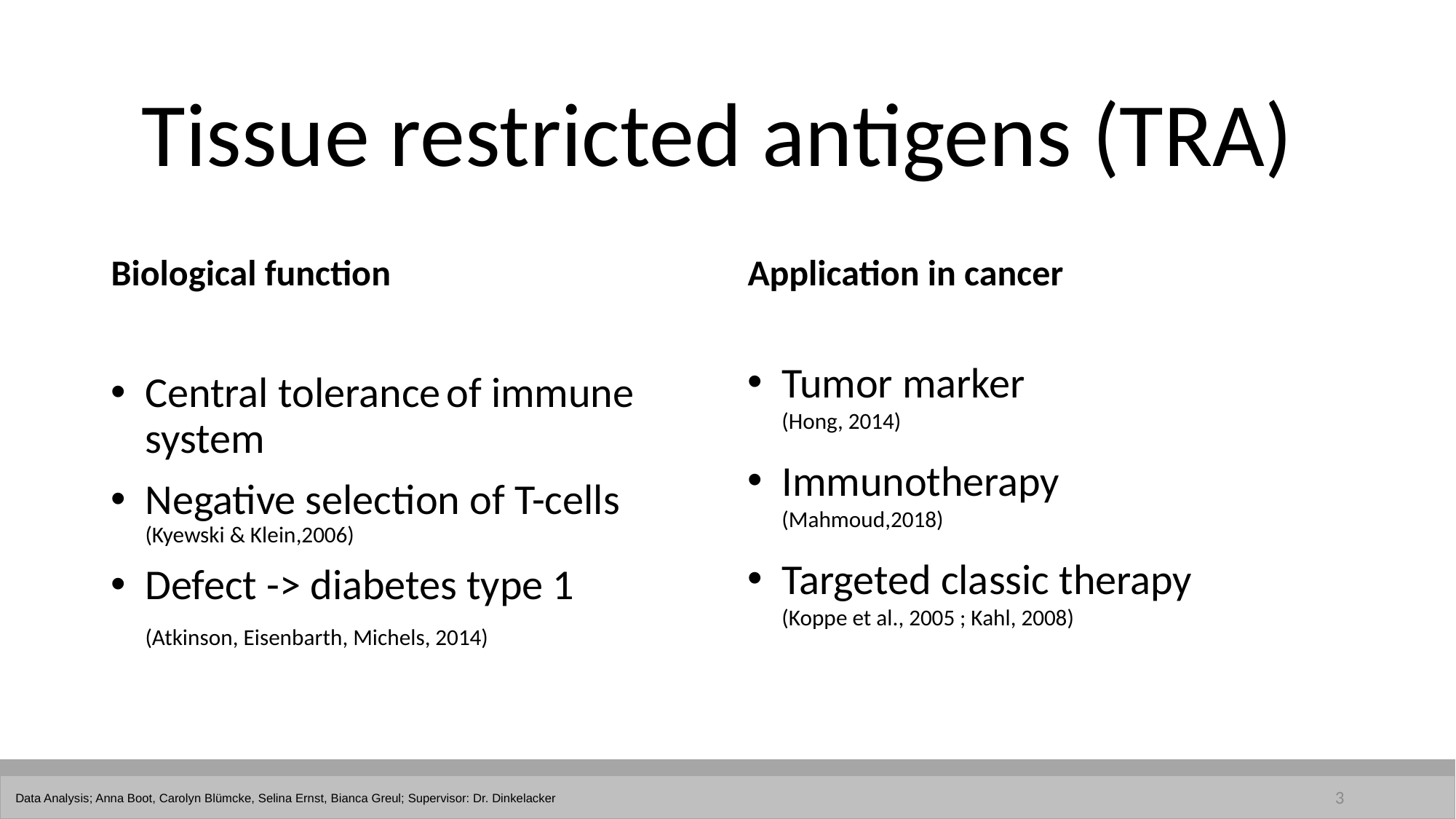

# Tissue restricted antigens (TRA)
Biological function
Application in cancer

Central tolerance of immune system
Negative selection of T-cells  (Kyewski & Klein,2006)
Defect -> diabetes type 1      (Atkinson, Eisenbarth, Michels, 2014) 12

Tumor marker                           (Hong, 2014)

Immunotherapy              (Mahmoud,2018)

Targeted classic therapy          (Koppe et al., 2005 ; Kahl, 2008)

3

Data Analysis; Anna Boot, Carolyn Blümcke, Selina Ernst, Bianca Greul; Supervisor: Dr. Dinkelacker